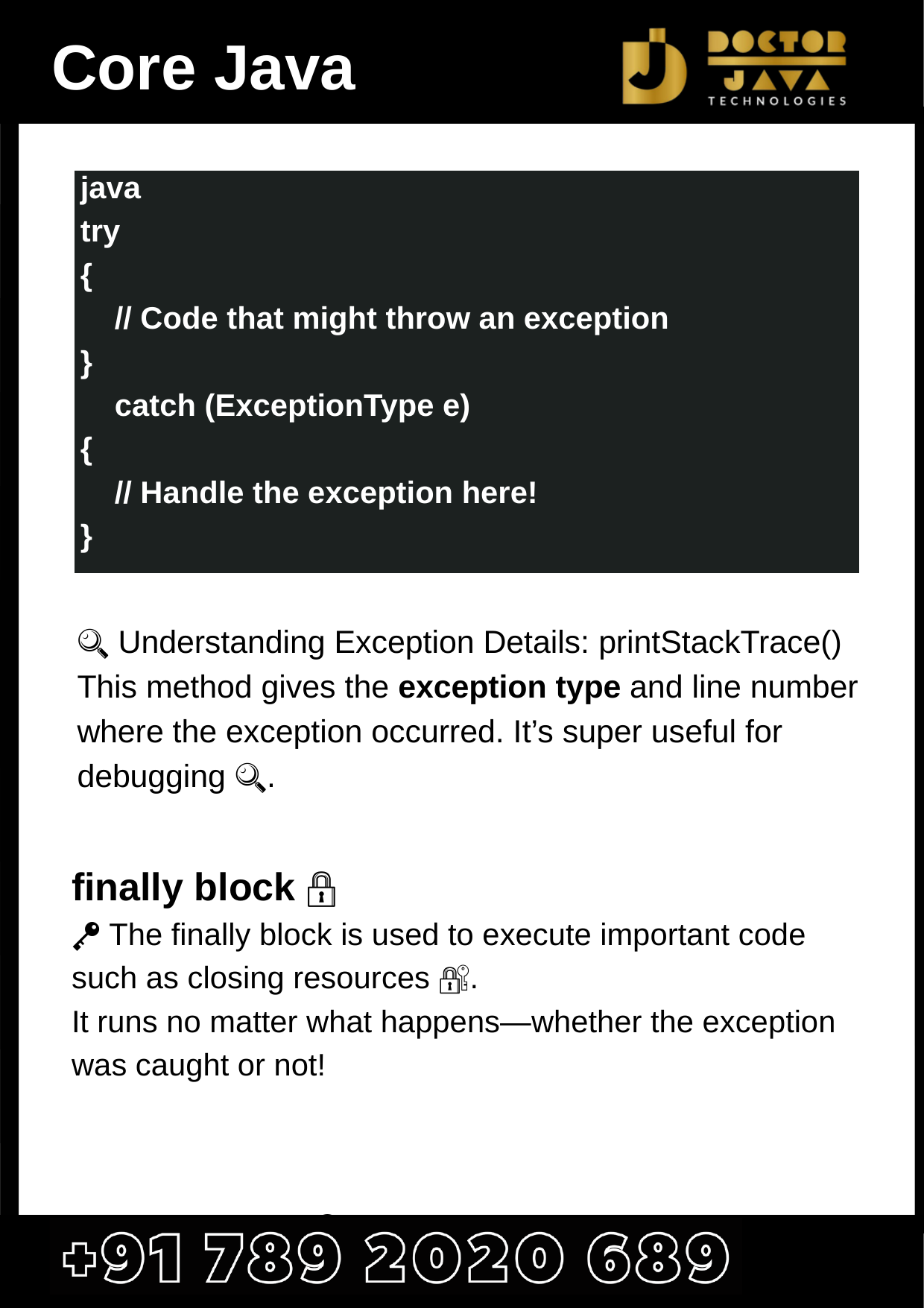

Core Java

java
try
{
    // Code that might throw an exception
}
    catch (ExceptionType e)
{
    // Handle the exception here!
}
🔍 Understanding Exception Details: printStackTrace()
This method gives the exception type and line number where the exception occurred. It’s super useful for debugging 🔍.

finally block 🔒
🔑 The finally block is used to execute important code such as closing resources 🔐.
It runs no matter what happens—whether the exception was caught or not!